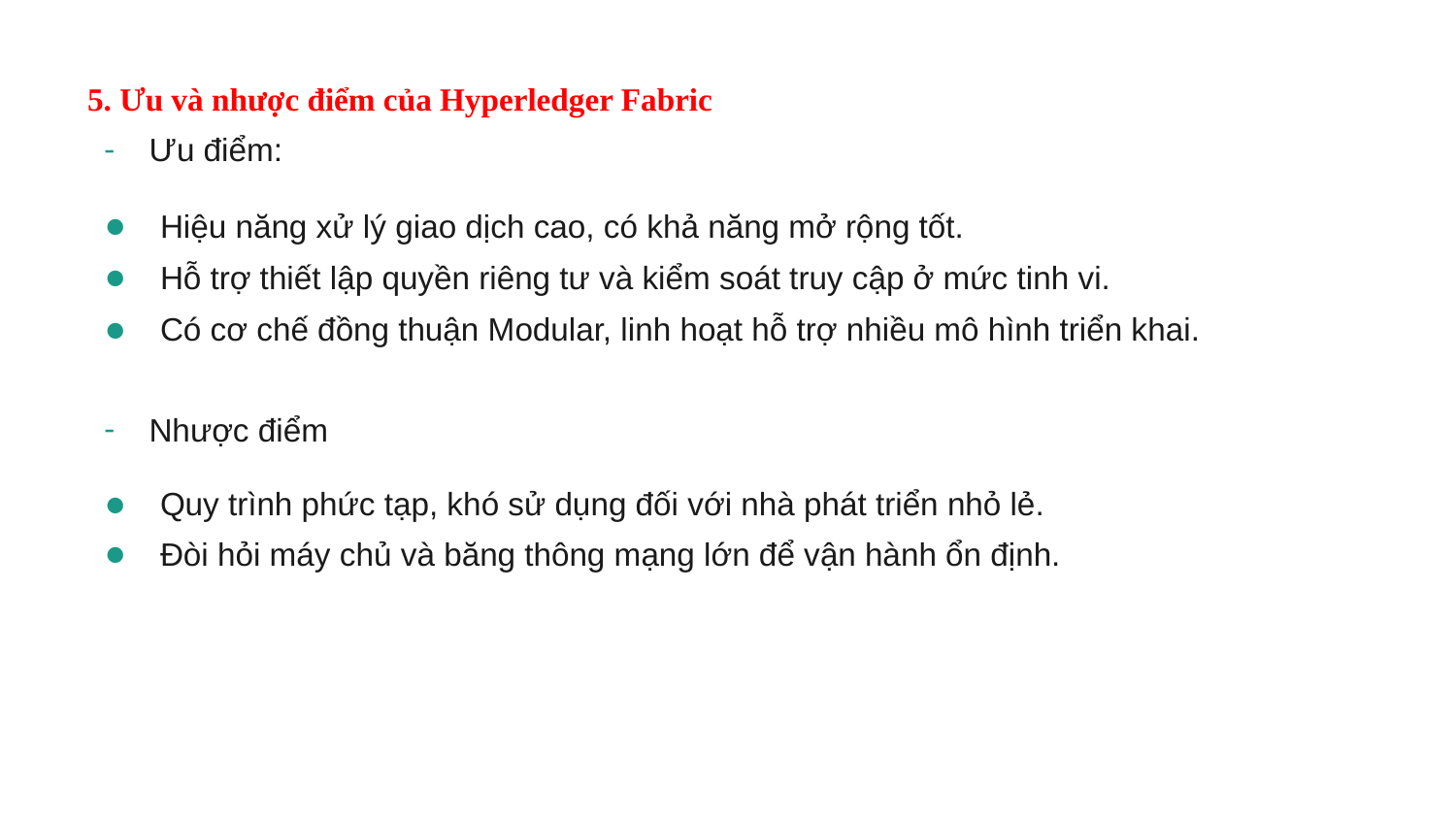

5. Ưu và nhược điểm của Hyperledger Fabric
Ưu điểm:
Hiệu năng xử lý giao dịch cao, có khả năng mở rộng tốt.
Hỗ trợ thiết lập quyền riêng tư và kiểm soát truy cập ở mức tinh vi.
Có cơ chế đồng thuận Modular, linh hoạt hỗ trợ nhiều mô hình triển khai.

Nhược điểm
Quy trình phức tạp, khó sử dụng đối với nhà phát triển nhỏ lẻ.
Đòi hỏi máy chủ và băng thông mạng lớn để vận hành ổn định.